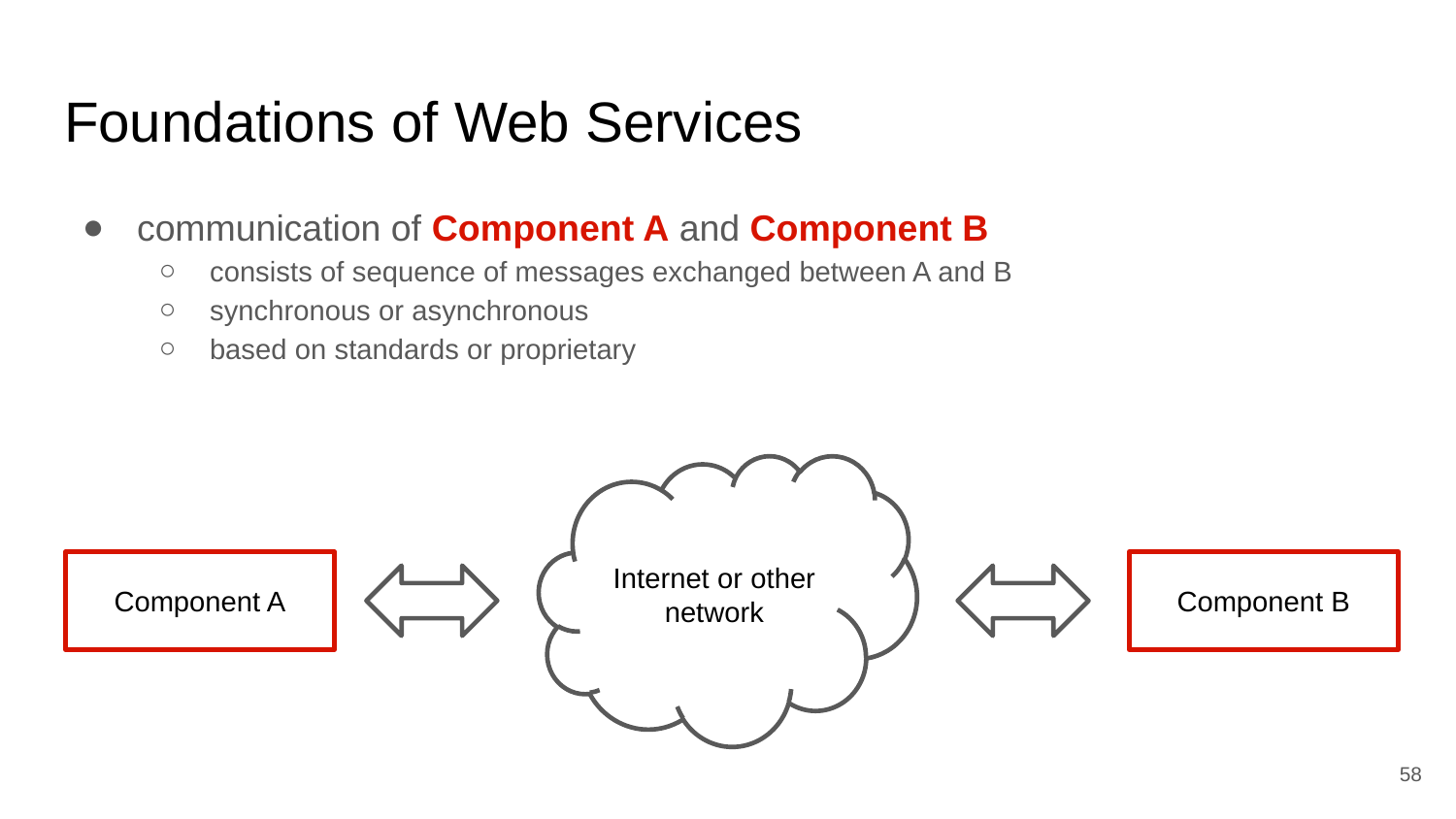

# Foundations of Web Services
communication of Component A and Component B
consists of sequence of messages exchanged between A and B
synchronous or asynchronous
based on standards or proprietary
Internet or other
network
Component A
Component B

58